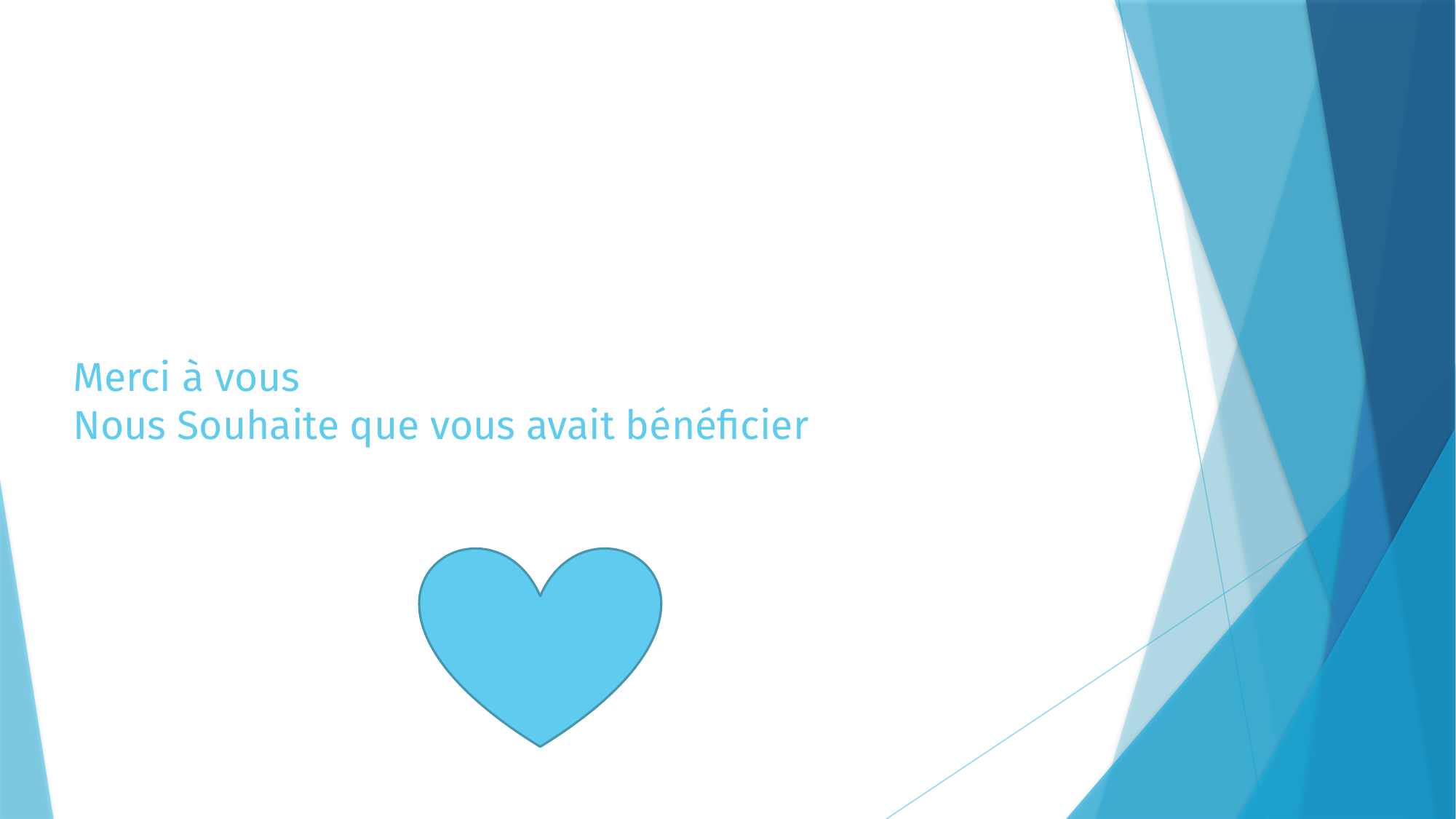

# Merci à vous Nous Souhaite que vous avait bénéficier